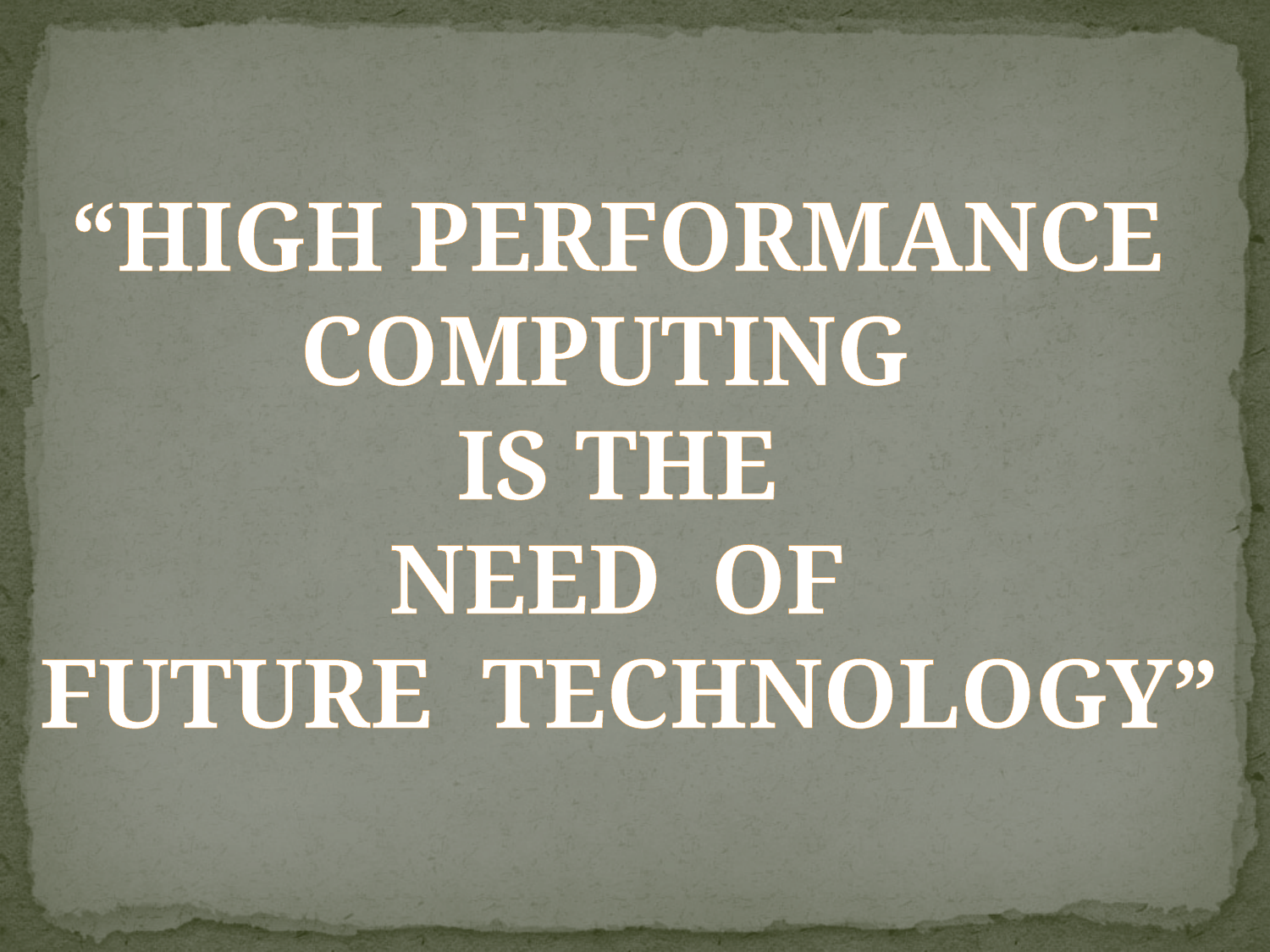

“HIGH PERFORMANCE
COMPUTING
IS THE
NEED  OF
FUTURE  TECHNOLOGY”